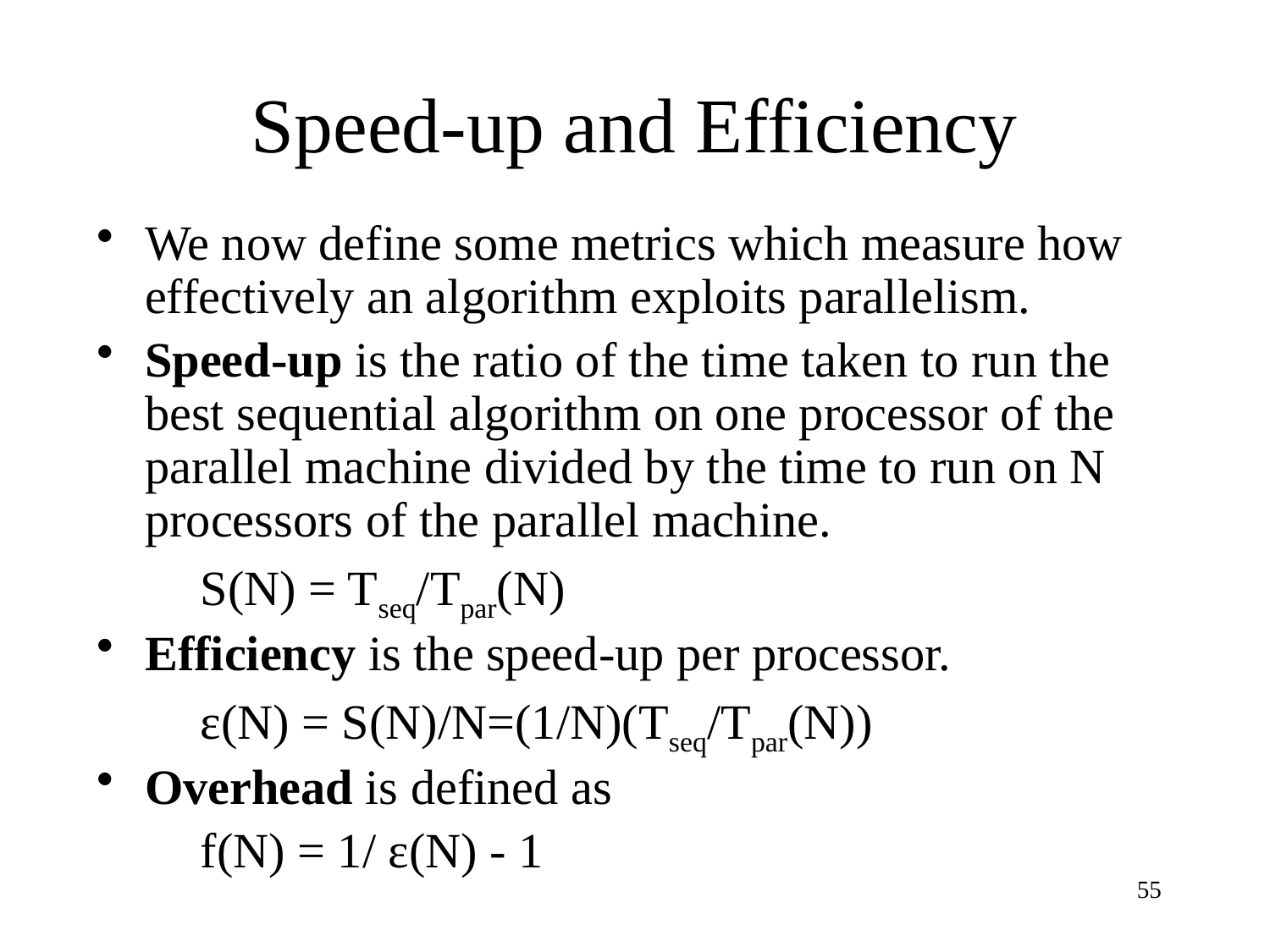

# Speed-up and Efficiency
We now define some metrics which measure how effectively an algorithm exploits parallelism.
Speed-up is the ratio of the time taken to run the best sequential algorithm on one processor of the parallel machine divided by the time to run on N processors of the parallel machine.
S(N) = Tseq/Tpar(N)
Efficiency is the speed-up per processor.
ε(N) = S(N)/N=(1/N)(Tseq/Tpar(N))
Overhead is defined as
f(N) = 1/ ε(N) - 1
55